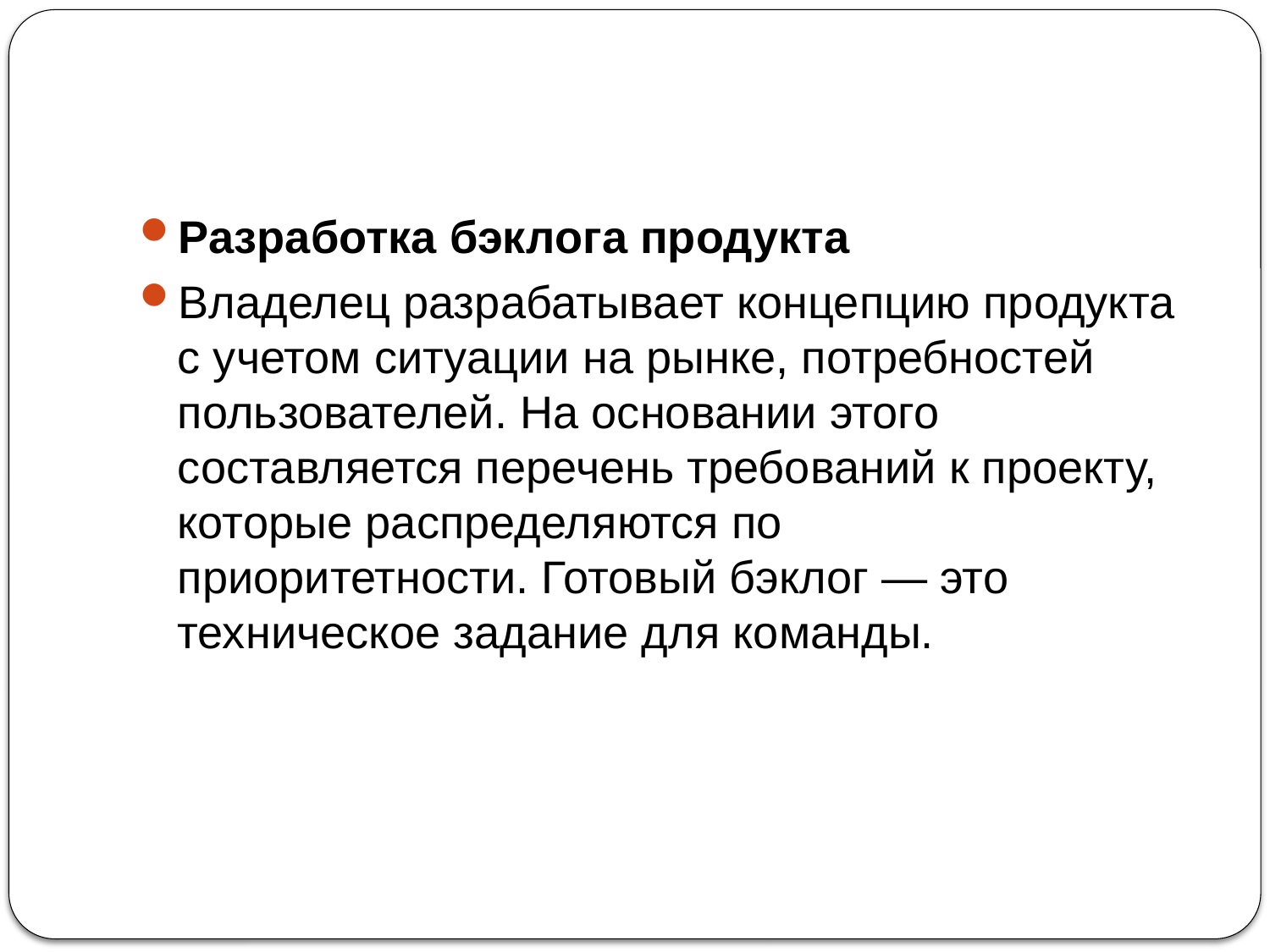

Разработка бэклога продукта
Владелец разрабатывает концепцию продукта с учетом ситуации на рынке, потребностей пользователей. На основании этого составляется перечень требований к проекту, которые распределяются по приоритетности. Готовый бэклог — это техническое задание для команды.